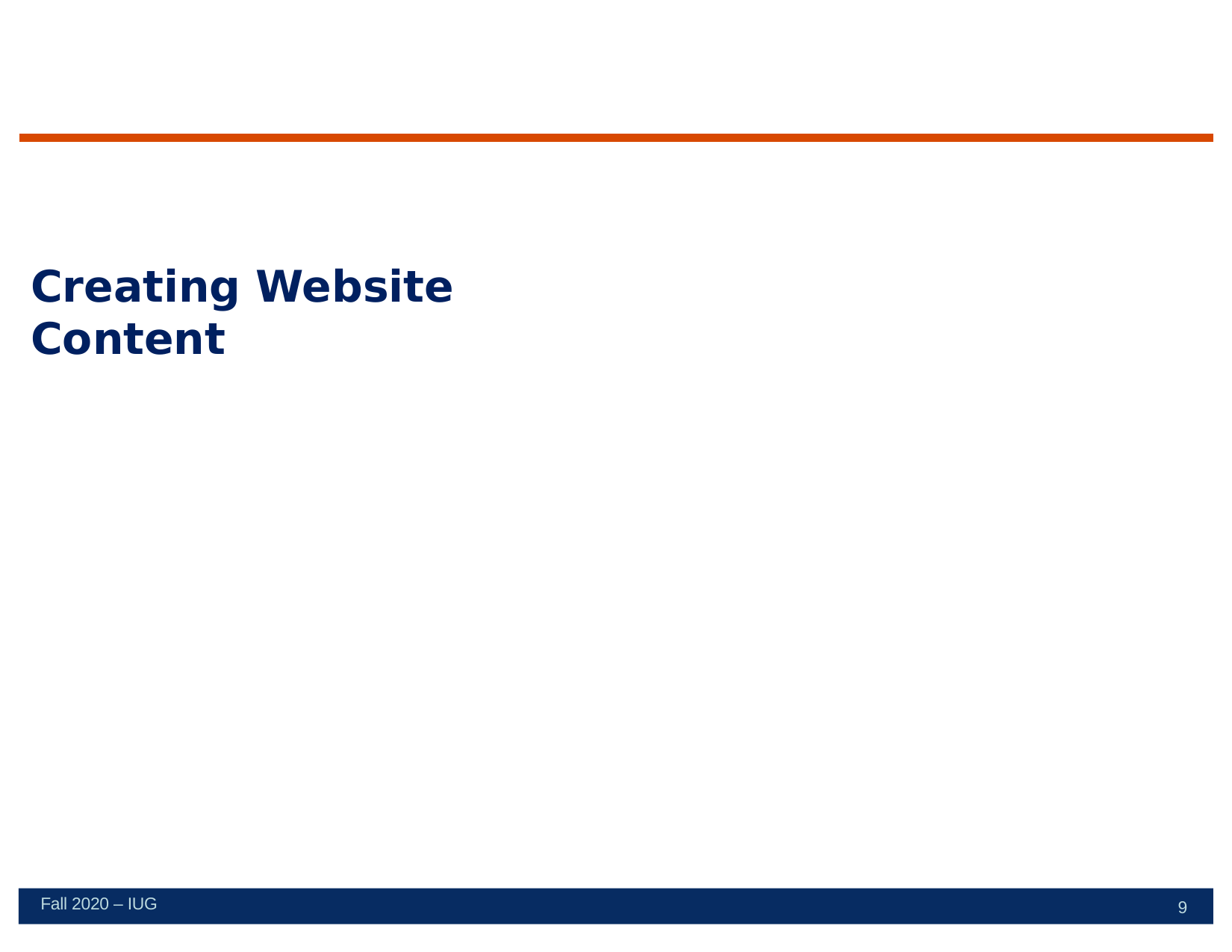

# Creating Website Content CS 4640 Programming Languages for Web Applications
[Steve Krug, “Don’t make me think”, Chapter 2-3]
[Sean McManus, “Web Design,” Chapter 3]
Fall 2020 – IUG
9